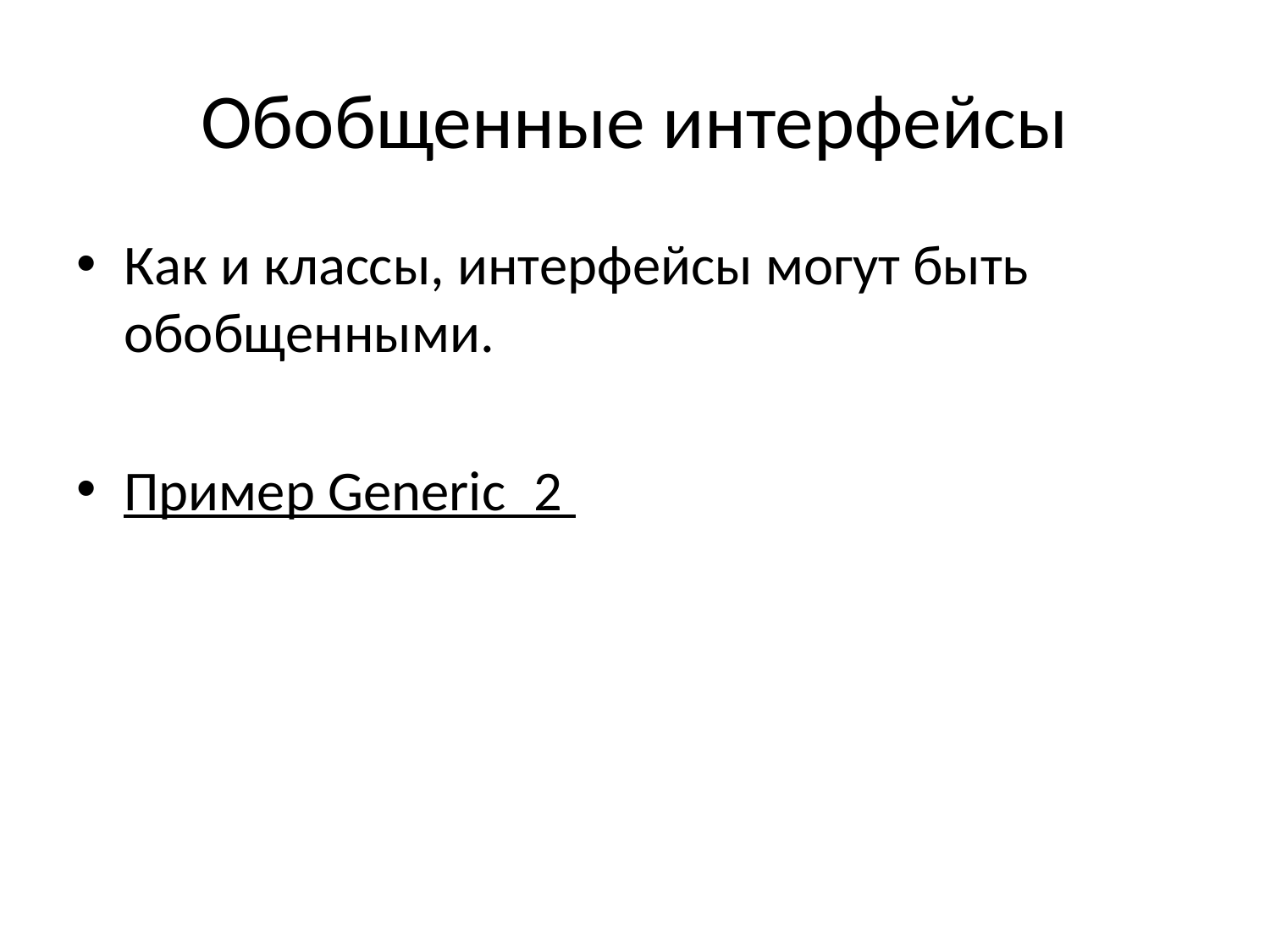

# Обобщенные интерфейсы
Как и классы, интерфейсы могут быть обобщенными.

Пример Generic_2